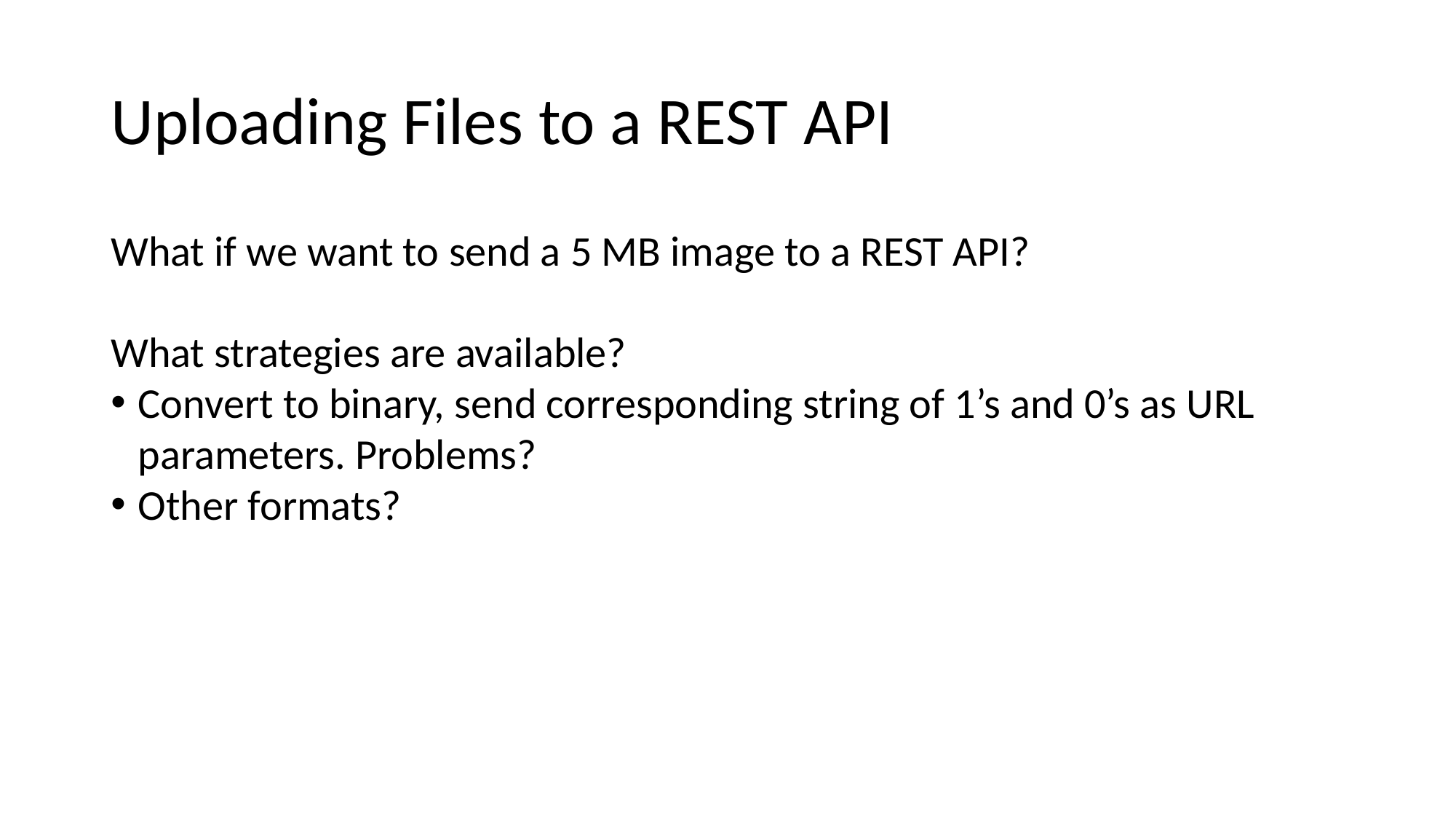

# Uploading Files to a REST API
What if we want to send a 5 MB image to a REST API?

What strategies are available?
Convert to binary, send corresponding string of 1’s and 0’s as URL parameters. Problems?
Other formats?